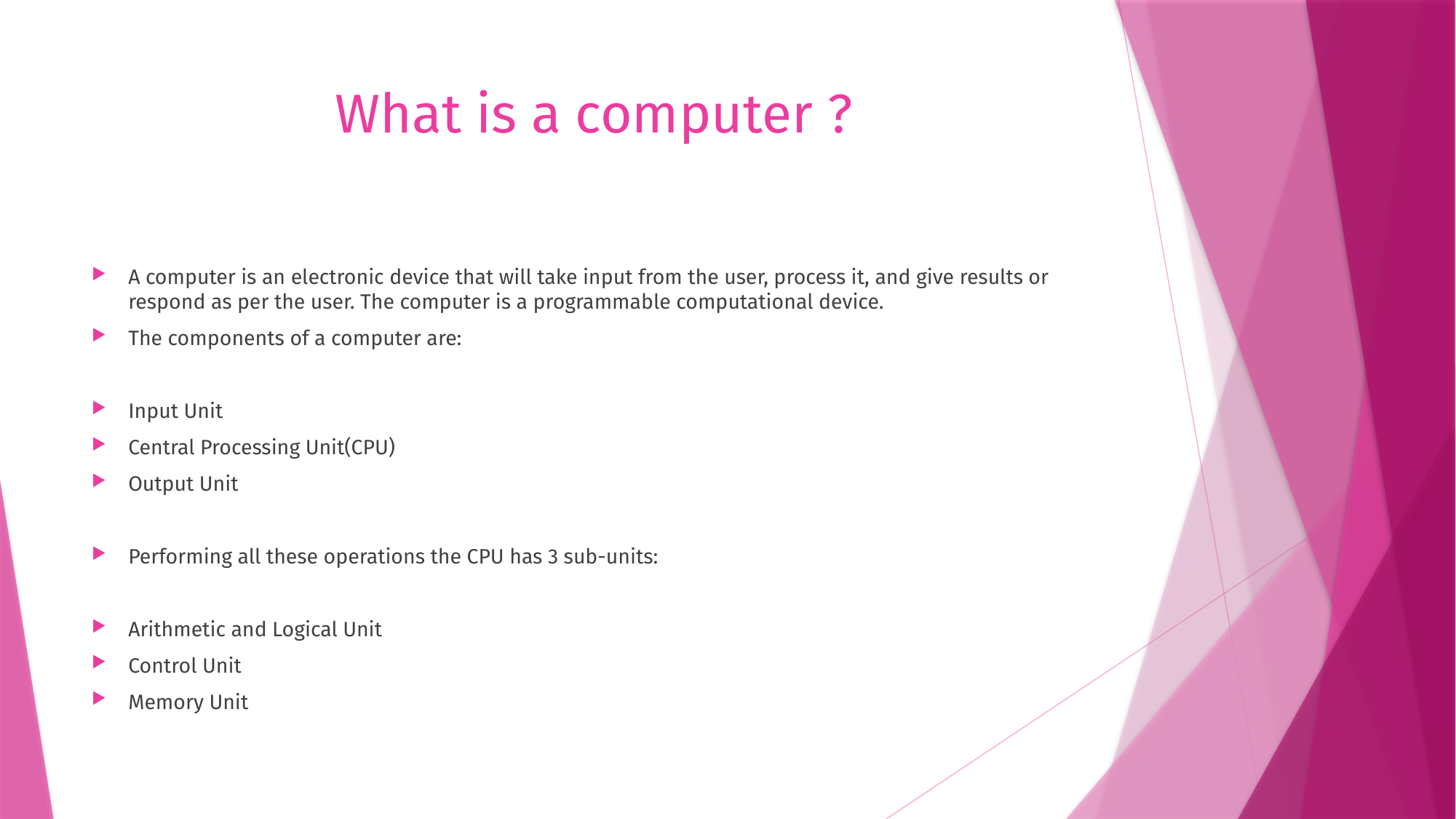

# What is a computer ?
A computer is an electronic device that will take input from the user, process it, and give results or respond as per the user. The computer is a programmable computational device.
The components of a computer are:

Input Unit
Central Processing Unit(CPU)
Output Unit

Performing all these operations the CPU has 3 sub-units:

Arithmetic and Logical Unit
Control Unit
Memory Unit